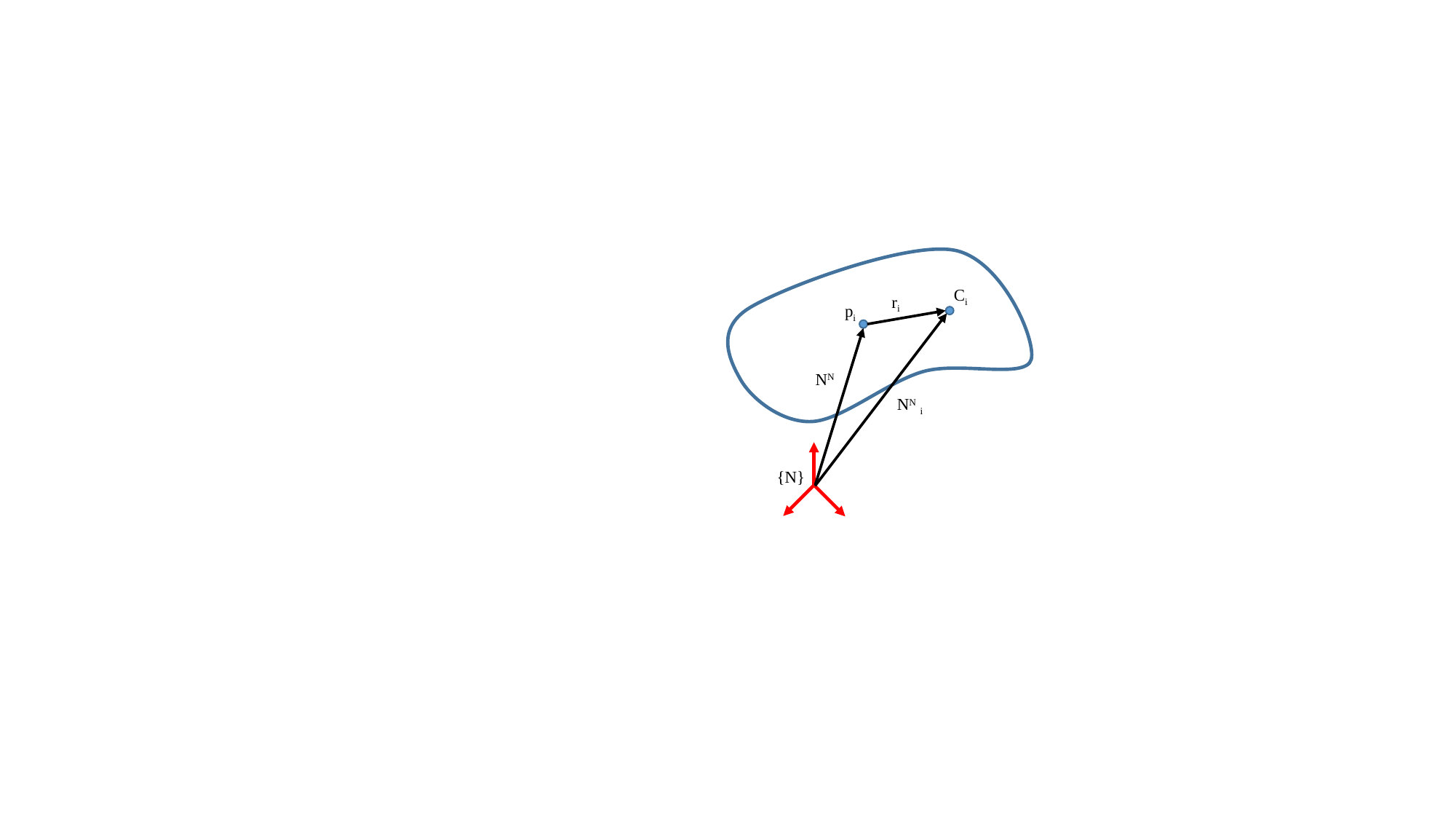

Ci
ri
pi

NN
NN i
{N}